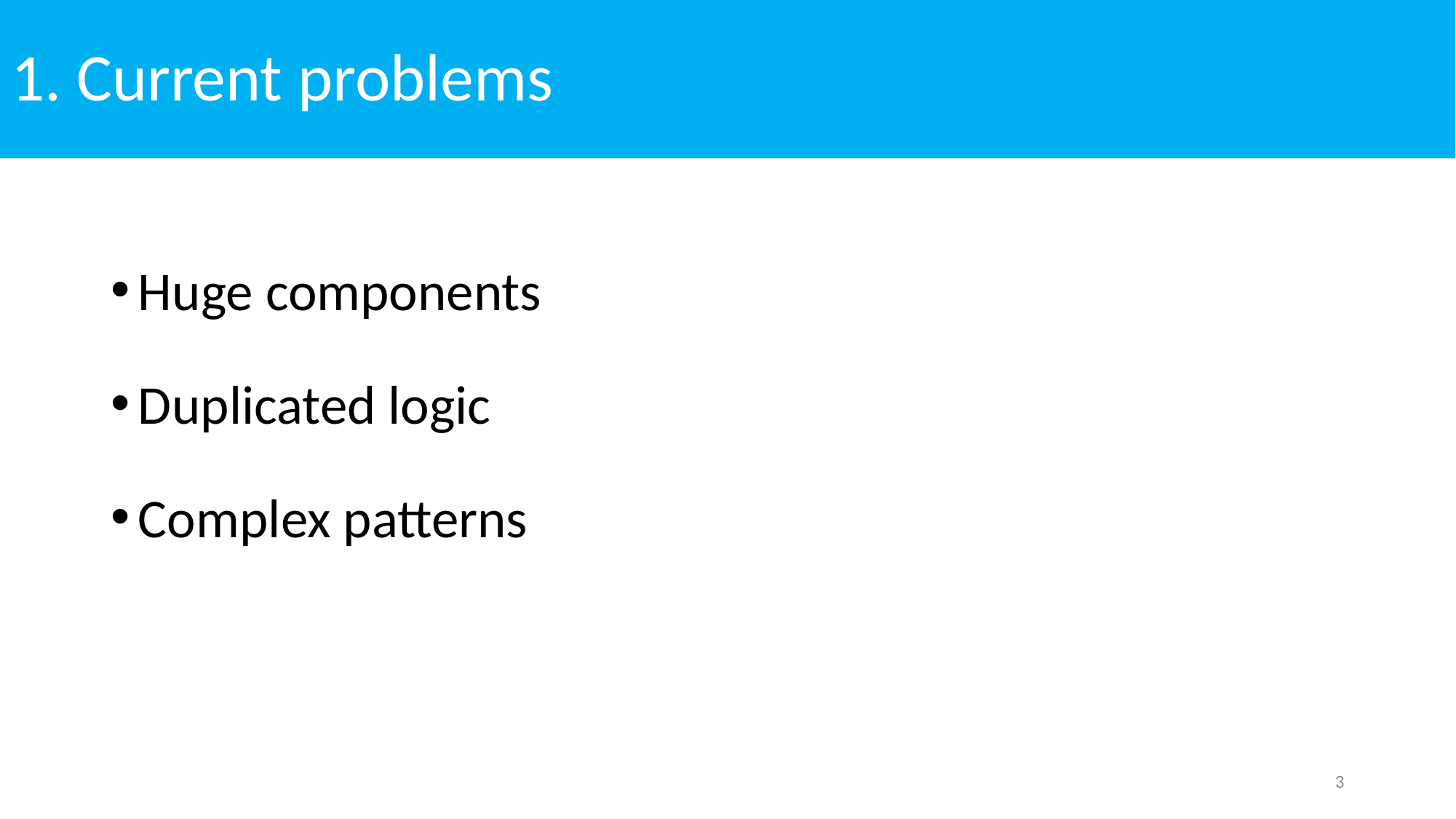

# 1. Current problems
Huge components
Duplicated logic
Complex patterns
3